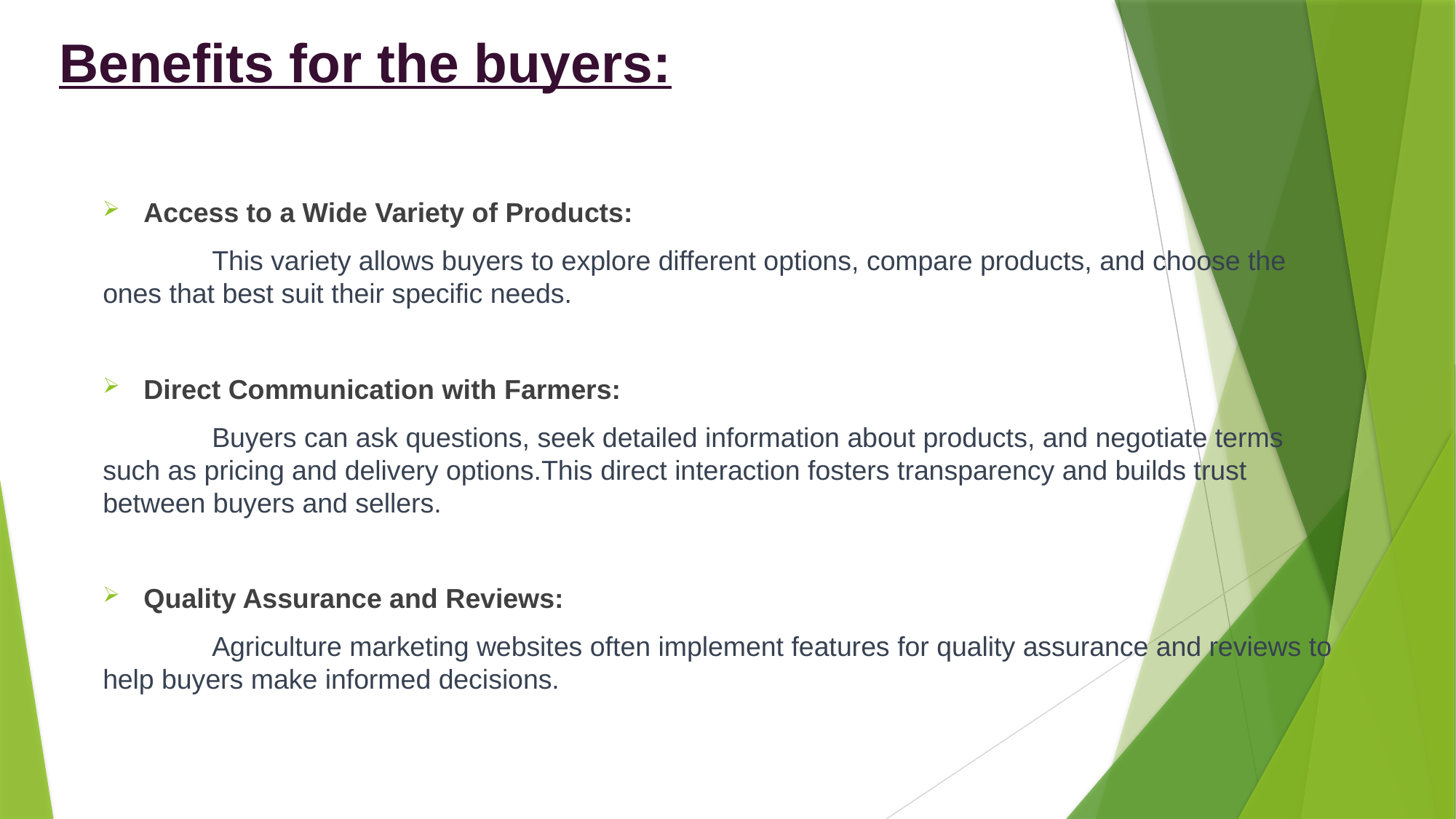

# Benefits for the buyers:
Access to a Wide Variety of Products:
	This variety allows buyers to explore different options, compare products, and choose the ones that best suit their specific needs.

Direct Communication with Farmers:
	Buyers can ask questions, seek detailed information about products, and negotiate terms such as pricing and delivery options.This direct interaction fosters transparency and builds trust between buyers and sellers.

Quality Assurance and Reviews:
	Agriculture marketing websites often implement features for quality assurance and reviews to help buyers make informed decisions.